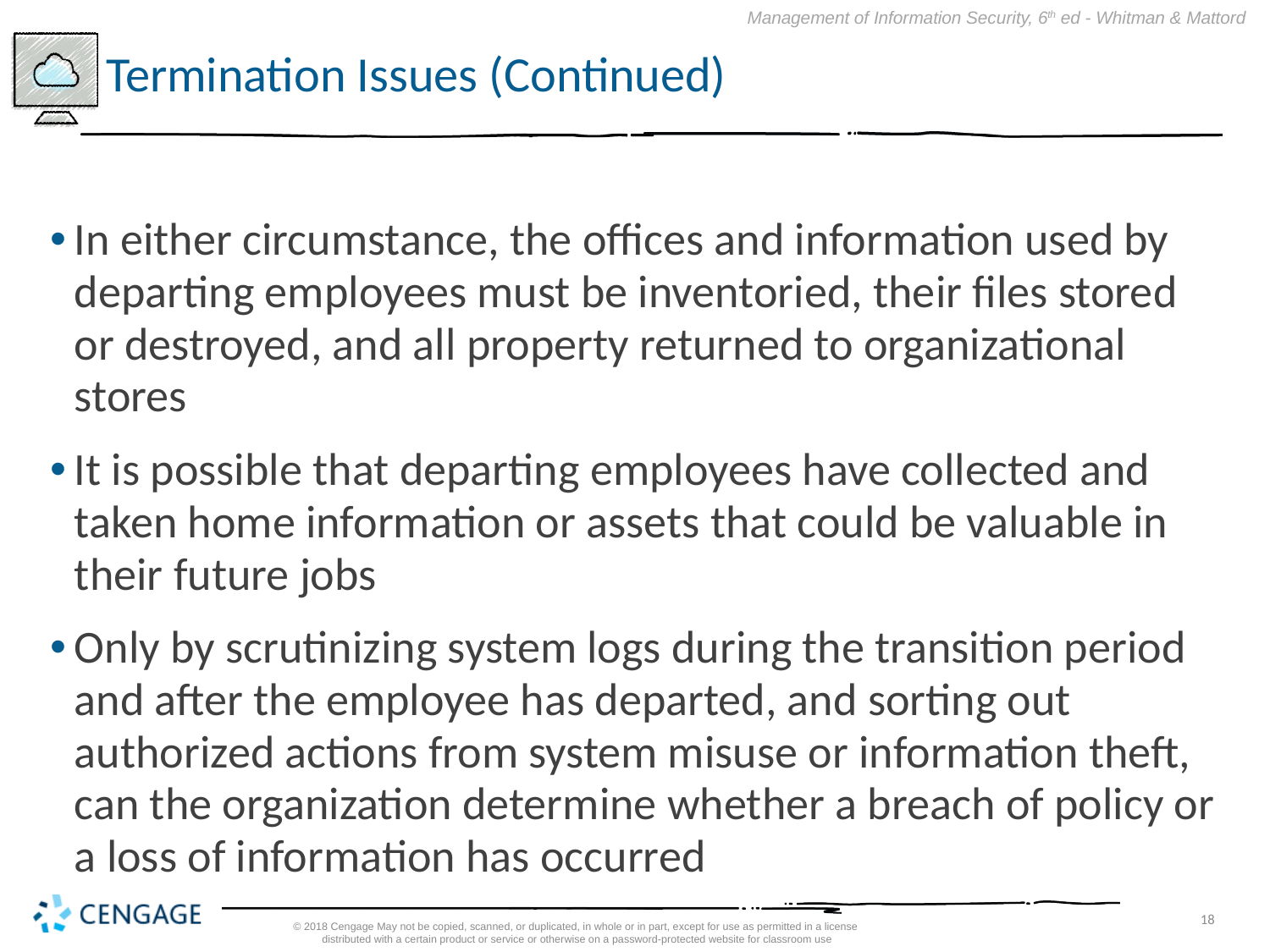

# Termination Issues (Continued)
In either circumstance, the offices and information used by departing employees must be inventoried, their files stored or destroyed, and all property returned to organizational stores
It is possible that departing employees have collected and taken home information or assets that could be valuable in their future jobs
Only by scrutinizing system logs during the transition period and after the employee has departed, and sorting out authorized actions from system misuse or information theft, can the organization determine whether a breach of policy or a loss of information has occurred